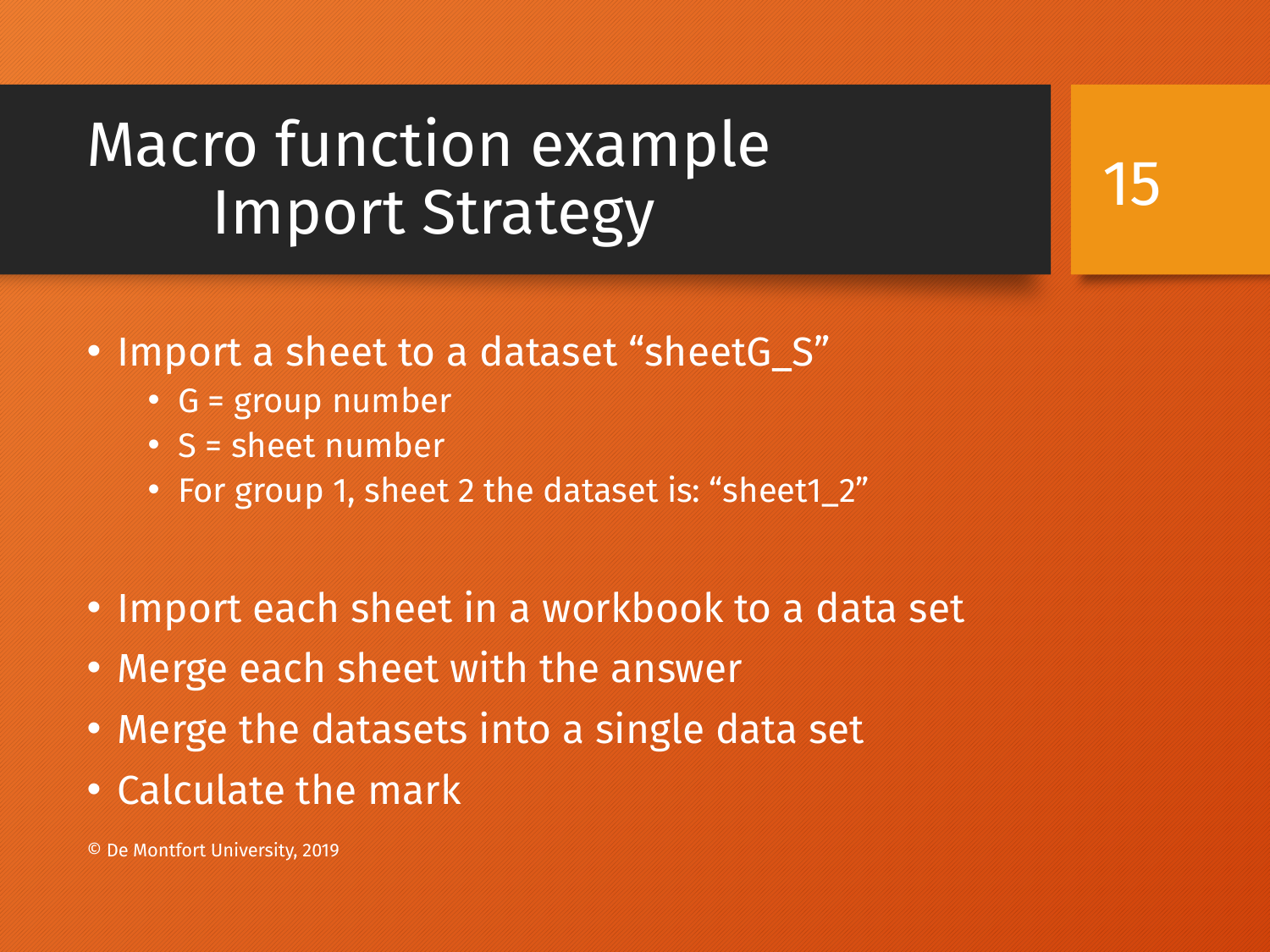

# Macro function example Import Strategy
15
Import a sheet to a dataset “sheetG_S”
G = group number
S = sheet number
For group 1, sheet 2 the dataset is: “sheet1_2”

Import each sheet in a workbook to a data set
Merge each sheet with the answer
Merge the datasets into a single data set
Calculate the mark

© De Montfort University, 2019